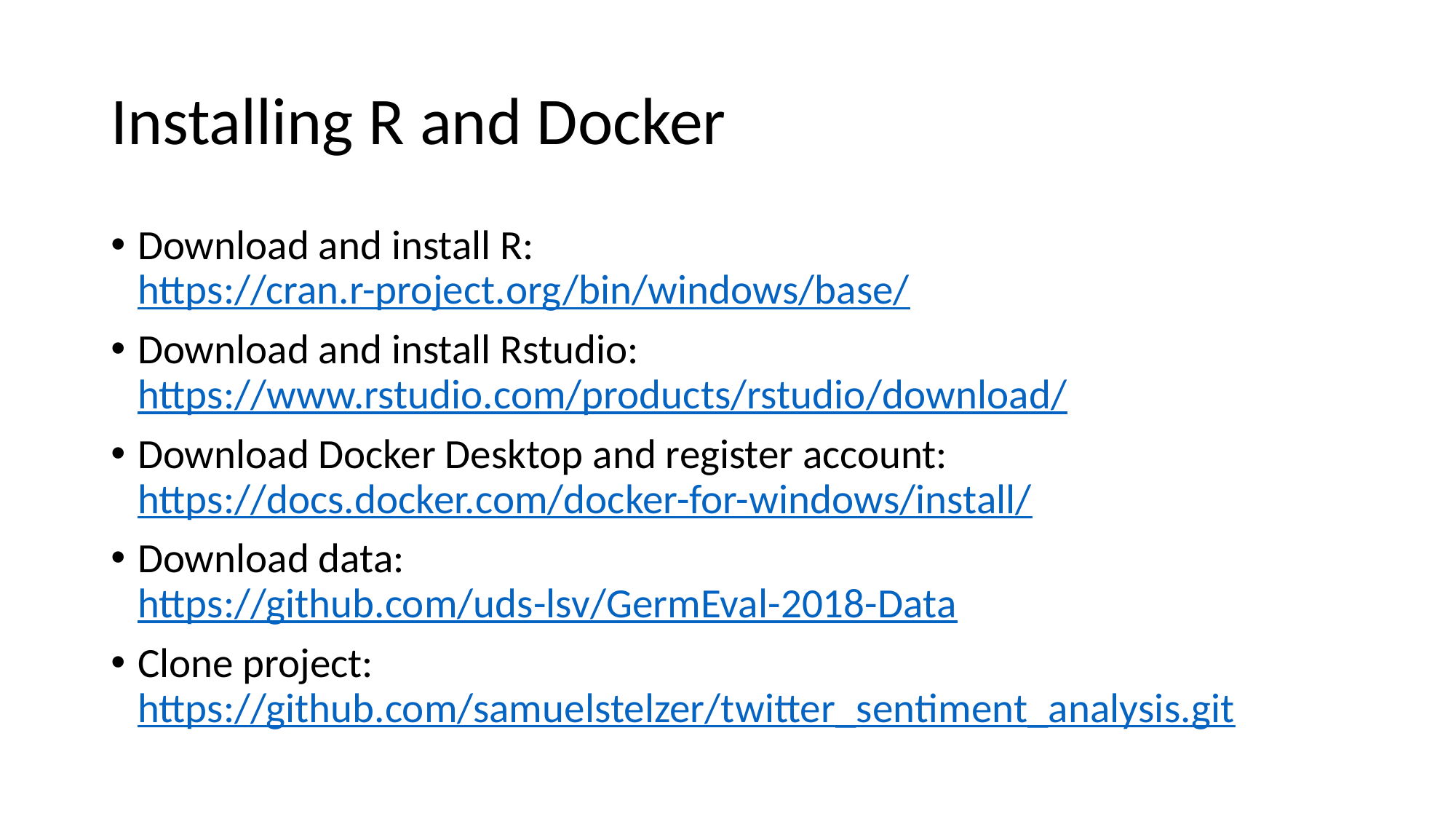

# Installing R and Docker
Download and install R:
https://cran.r-project.org/bin/windows/base/
Download and install Rstudio:
https://www.rstudio.com/products/rstudio/download/
Download Docker Desktop and register account:
https://docs.docker.com/docker-for-windows/install/
Download data:
https://github.com/uds-lsv/GermEval-2018-Data
Clone project:
https://github.com/samuelstelzer/twitter_sentiment_analysis.git